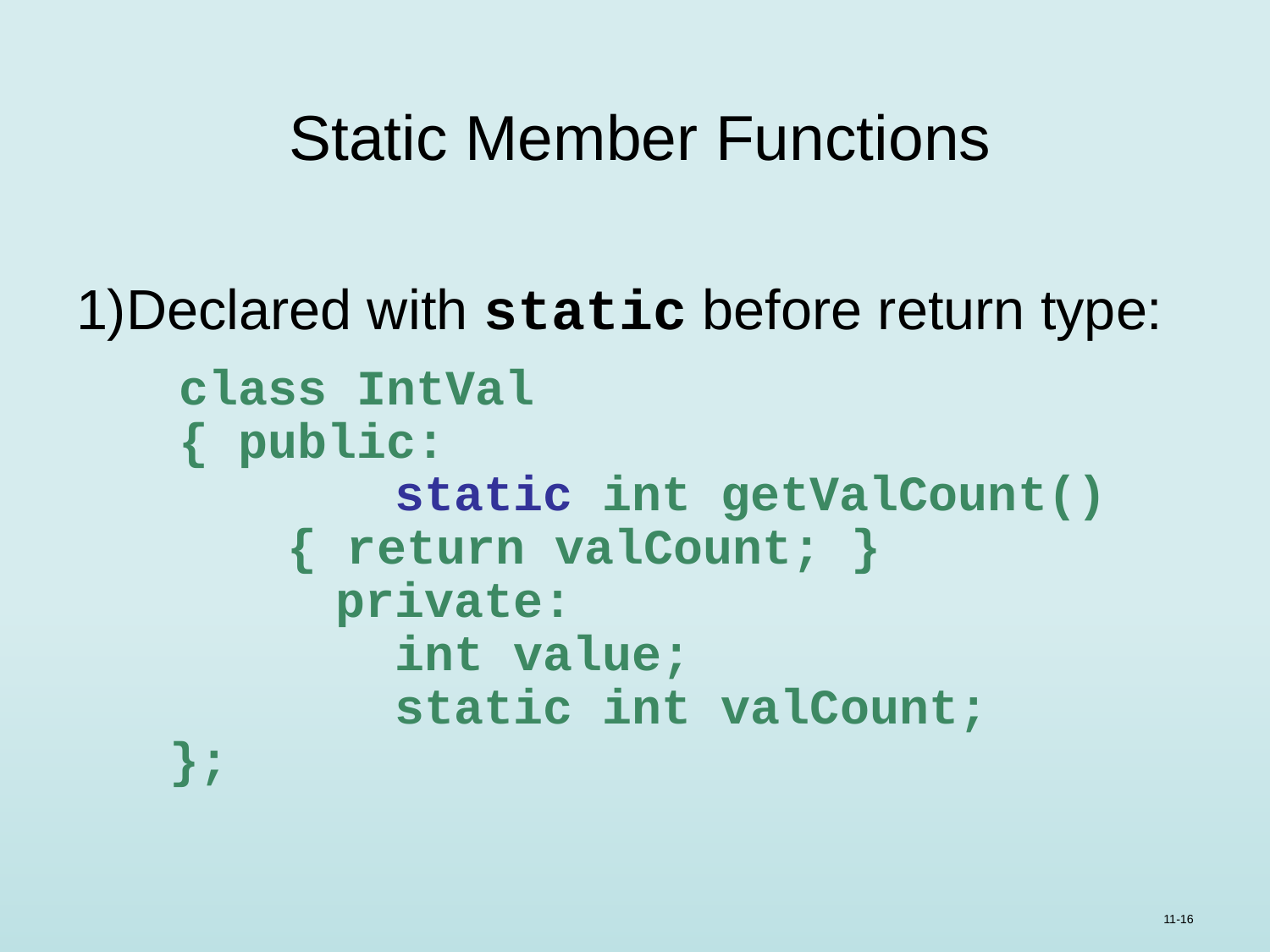

# Static Member Functions
1)Declared with static before return type:
	class IntVal
	{ public:
		   static int getValCount()
     { return valCount; }
		 private:
		   int value;
		   static int valCount;
 };
11-16